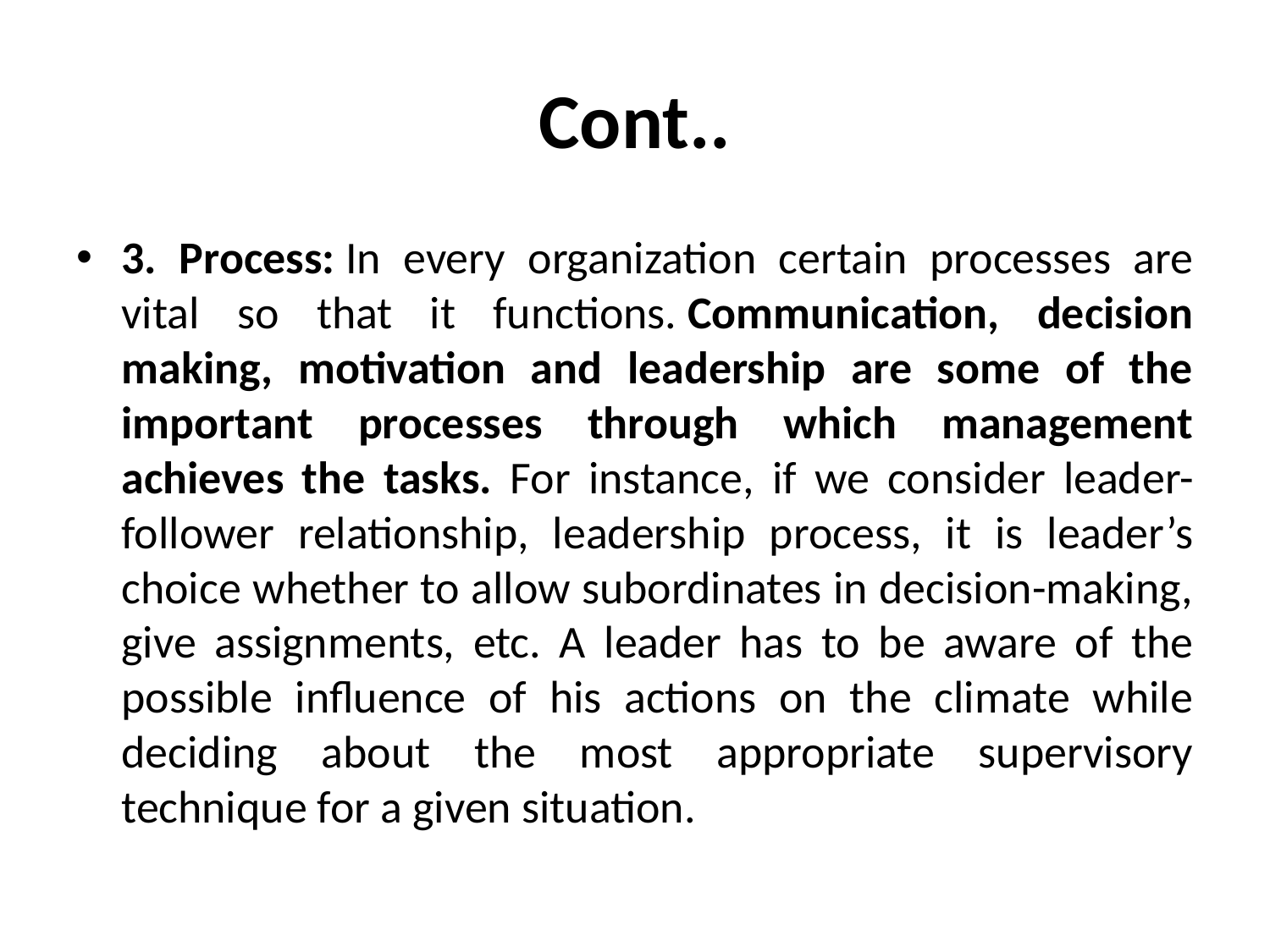

# Cont..
3. Process: In every organization certain processes are vital so that it functions. Communication, decision making, motivation and leadership are some of the important processes through which management achieves the tasks. For instance, if we consider leader-follower relationship, leadership process, it is leader’s choice whether to allow subordinates in decision-making, give assignments, etc. A leader has to be aware of the possible influence of his actions on the climate while deciding about the most appropriate supervisory technique for a given situation.